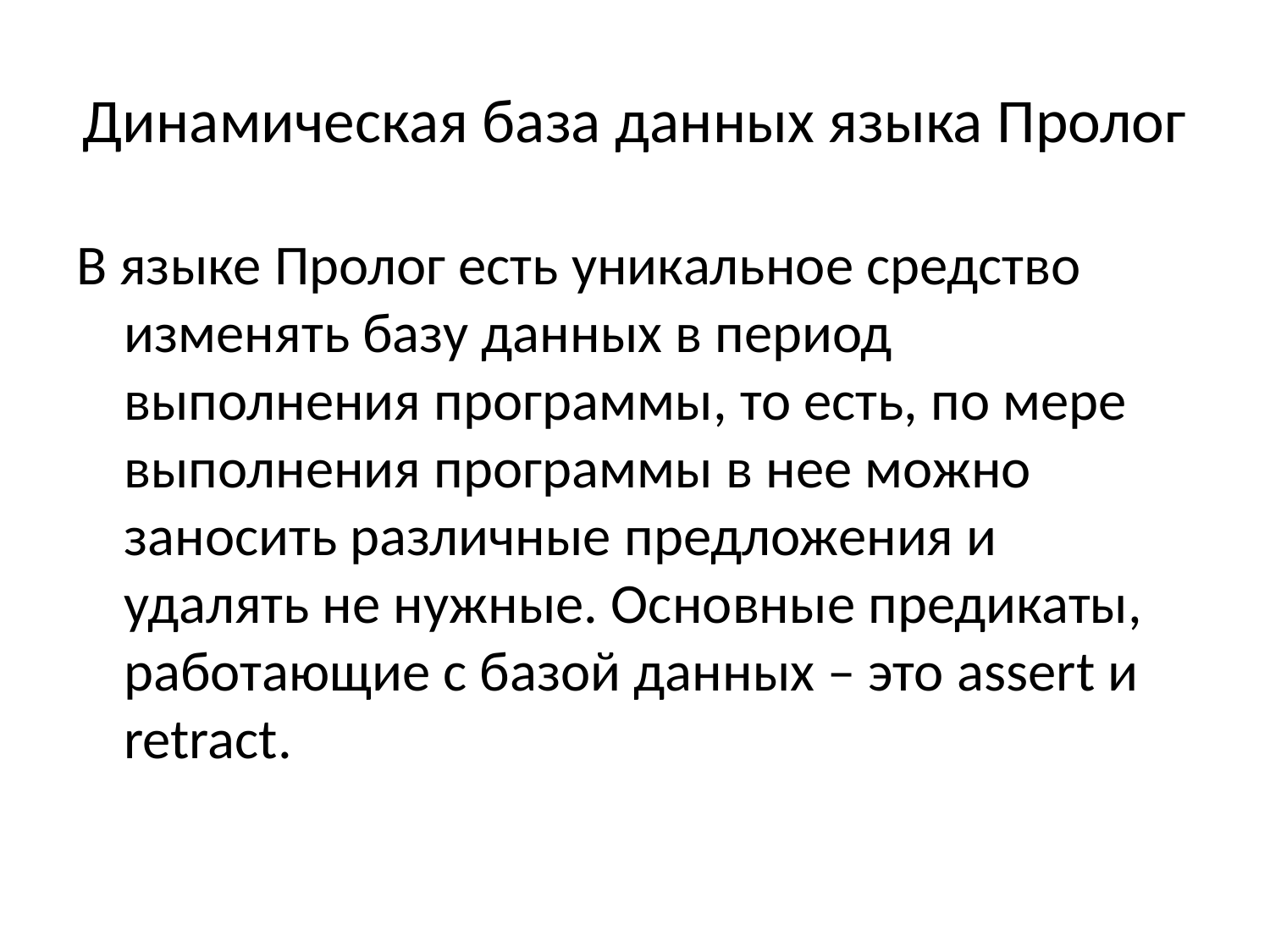

# Динамическая база данных языка Пролог
В языке Пролог есть уникальное средство изменять базу данных в период выполнения программы, то есть, по мере выполнения программы в нее можно заносить различные предложения и удалять не нужные. Основные предикаты, работающие с базой данных – это assert и retract.